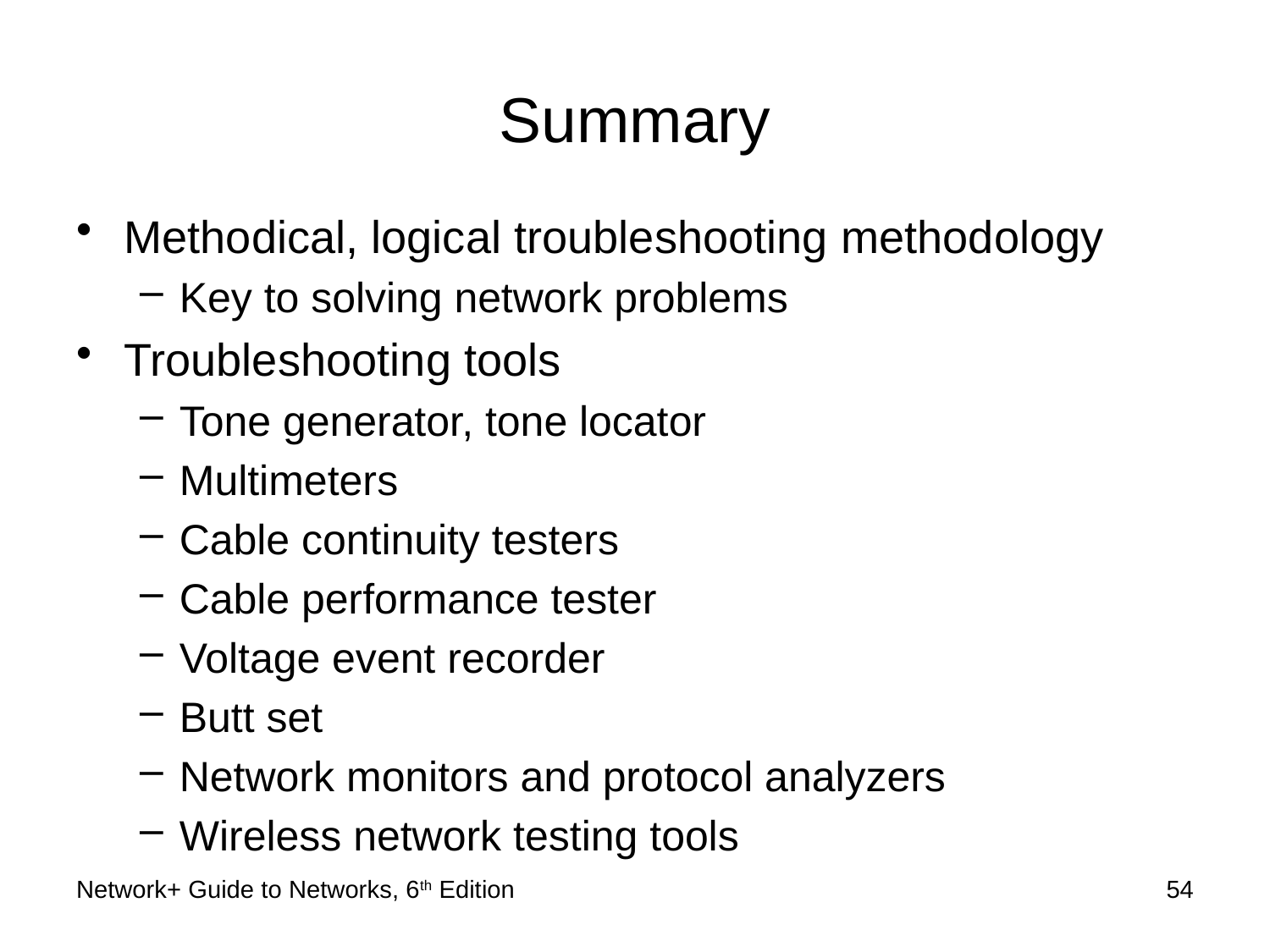

# Summary
Methodical, logical troubleshooting methodology
Key to solving network problems
Troubleshooting tools
Tone generator, tone locator
Multimeters
Cable continuity testers
Cable performance tester
Voltage event recorder
Butt set
Network monitors and protocol analyzers
Wireless network testing tools
Network+ Guide to Networks, 6th Edition
54